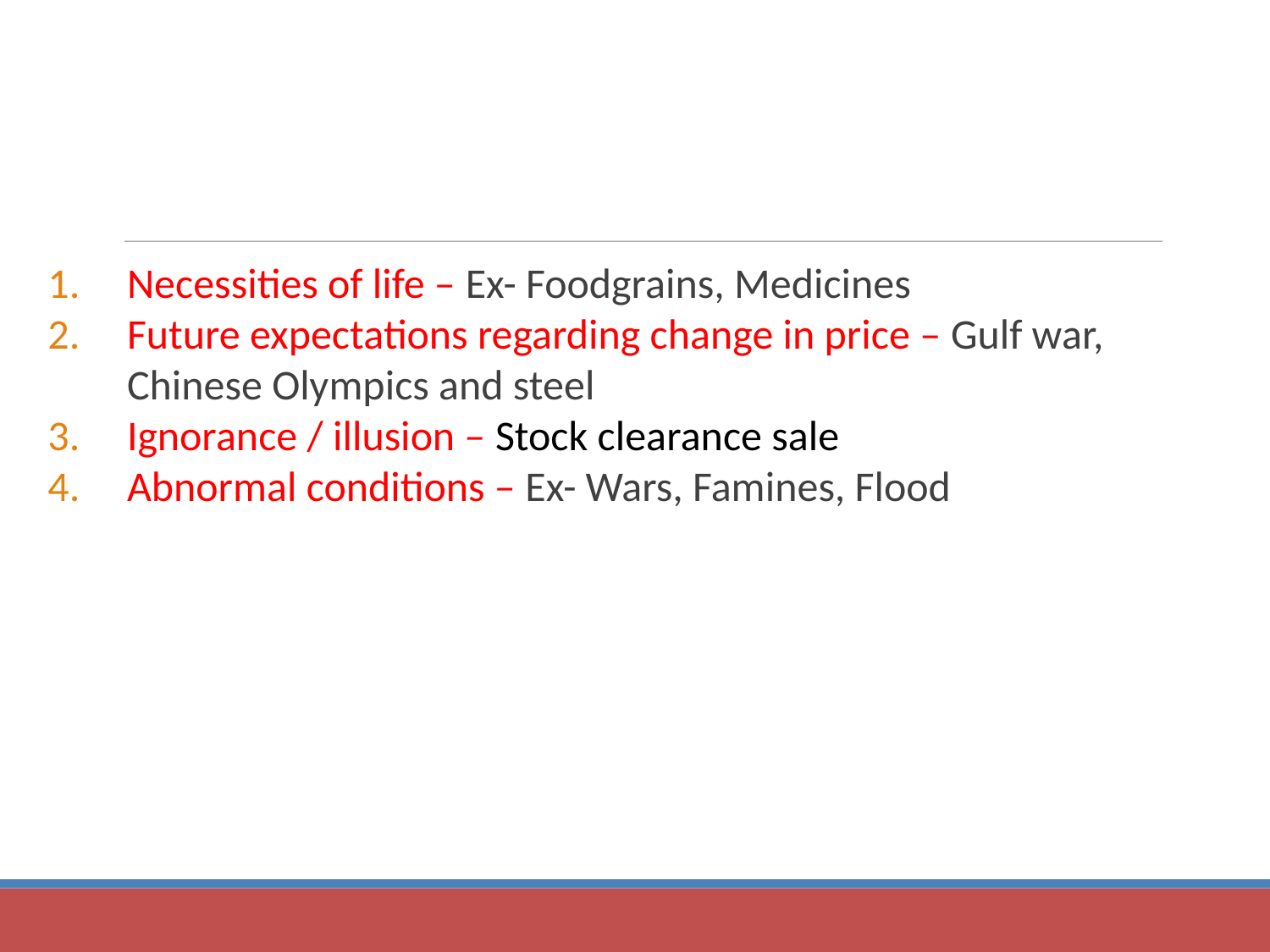

Necessities of life – Ex- Foodgrains, Medicines
Future expectations regarding change in price – Gulf war, Chinese Olympics and steel
Ignorance / illusion – Stock clearance sale
Abnormal conditions – Ex- Wars, Famines, Flood